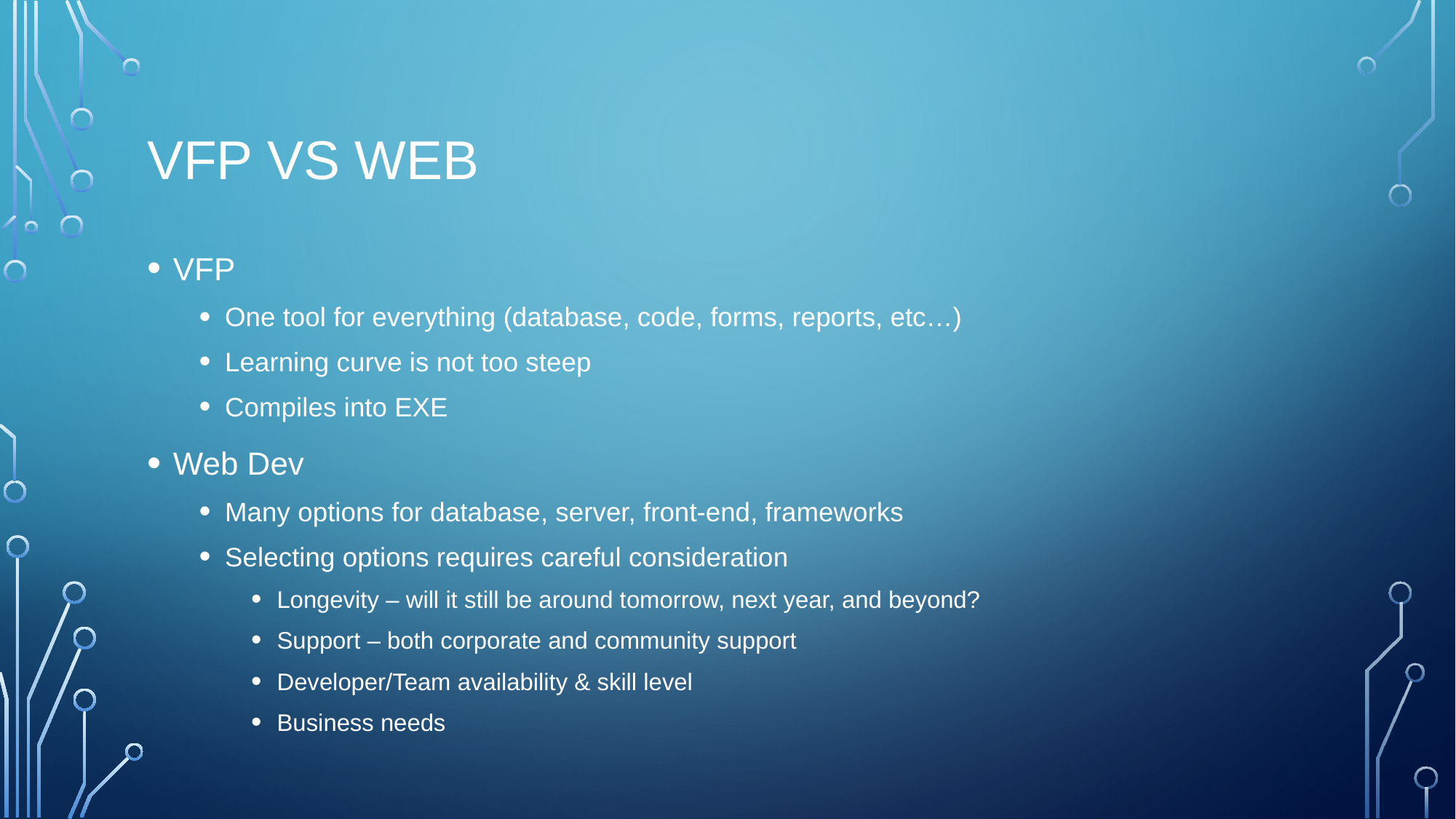

# VFP vs web
VFP
One tool for everything (database, code, forms, reports, etc…)
Learning curve is not too steep
Compiles into EXE
Web Dev
Many options for database, server, front-end, frameworks
Selecting options requires careful consideration
Longevity – will it still be around tomorrow, next year, and beyond?
Support – both corporate and community support
Developer/Team availability & skill level
Business needs